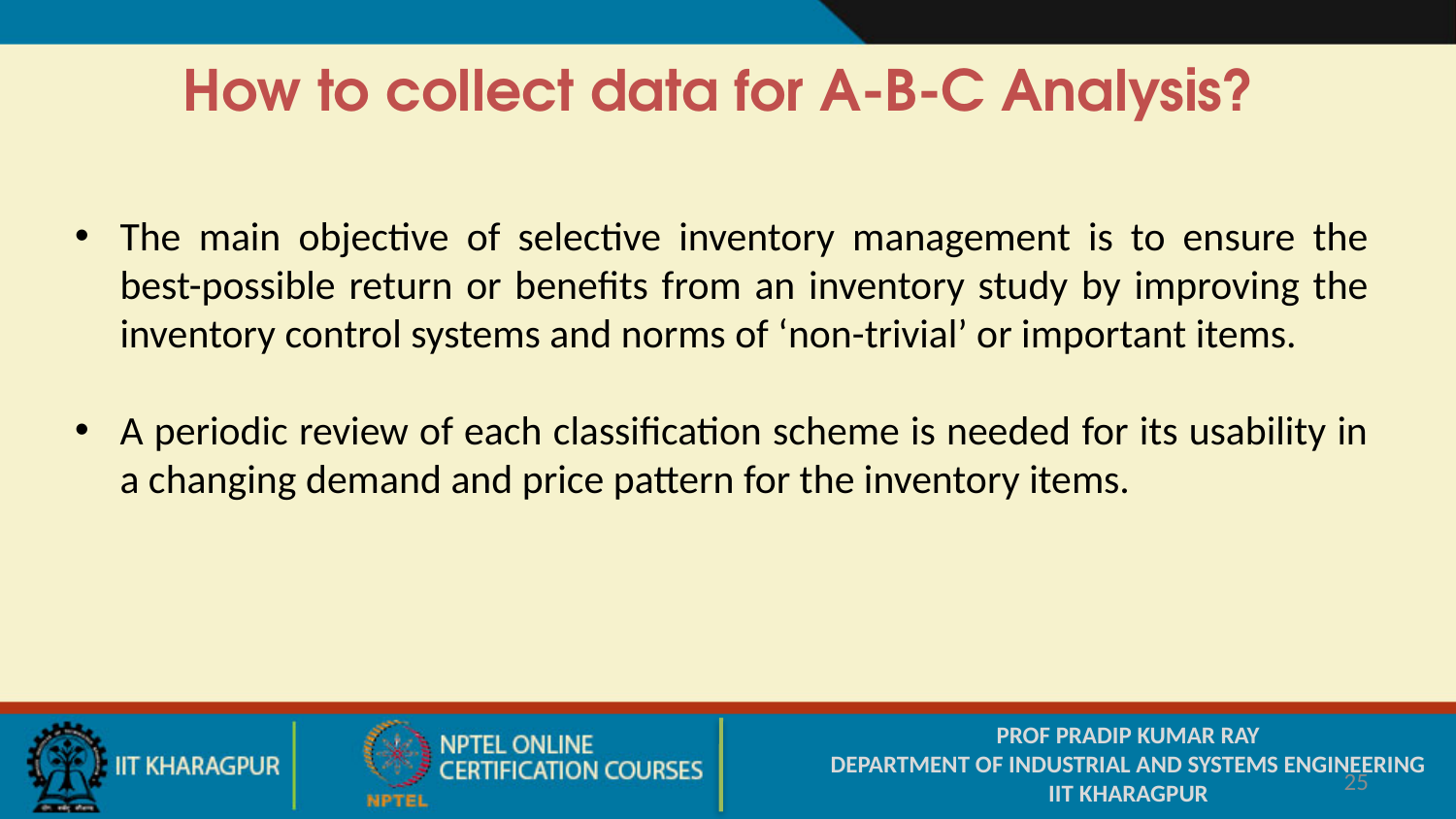

How to collect data for A-B-C Analysis?
The main objective of selective inventory management is to ensure the best-possible return or benefits from an inventory study by improving the inventory control systems and norms of ‘non-trivial’ or important items.

A periodic review of each classification scheme is needed for its usability in a changing demand and price pattern for the inventory items.

PROF PRADIP KUMAR RAY
DEPARTMENT OF INDUSTRIAL AND SYSTEMS ENGINEERING
IIT KHARAGPUR
25